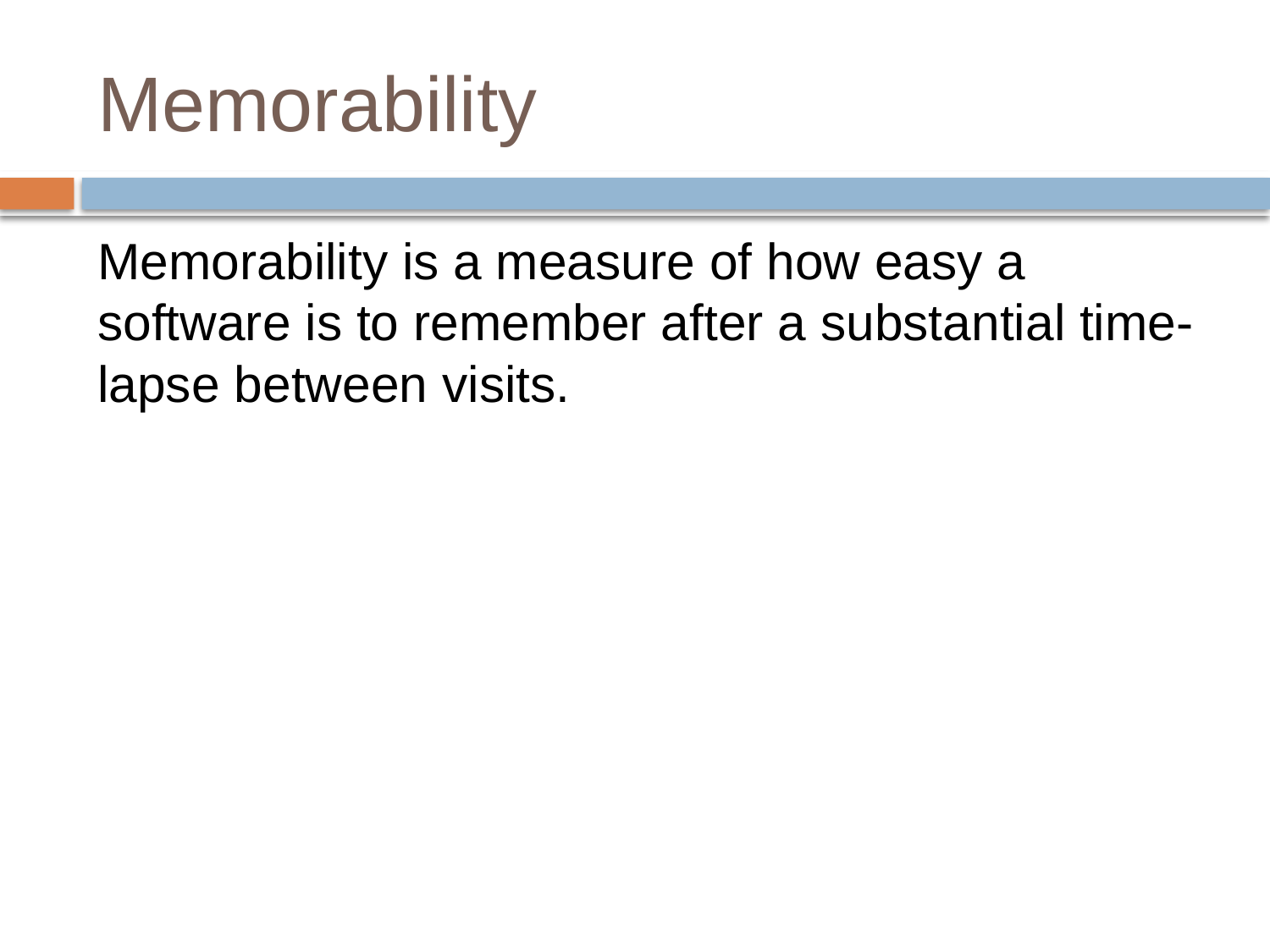

# Memorability
Memorability is a measure of how easy a software is to remember after a substantial time-lapse between visits.